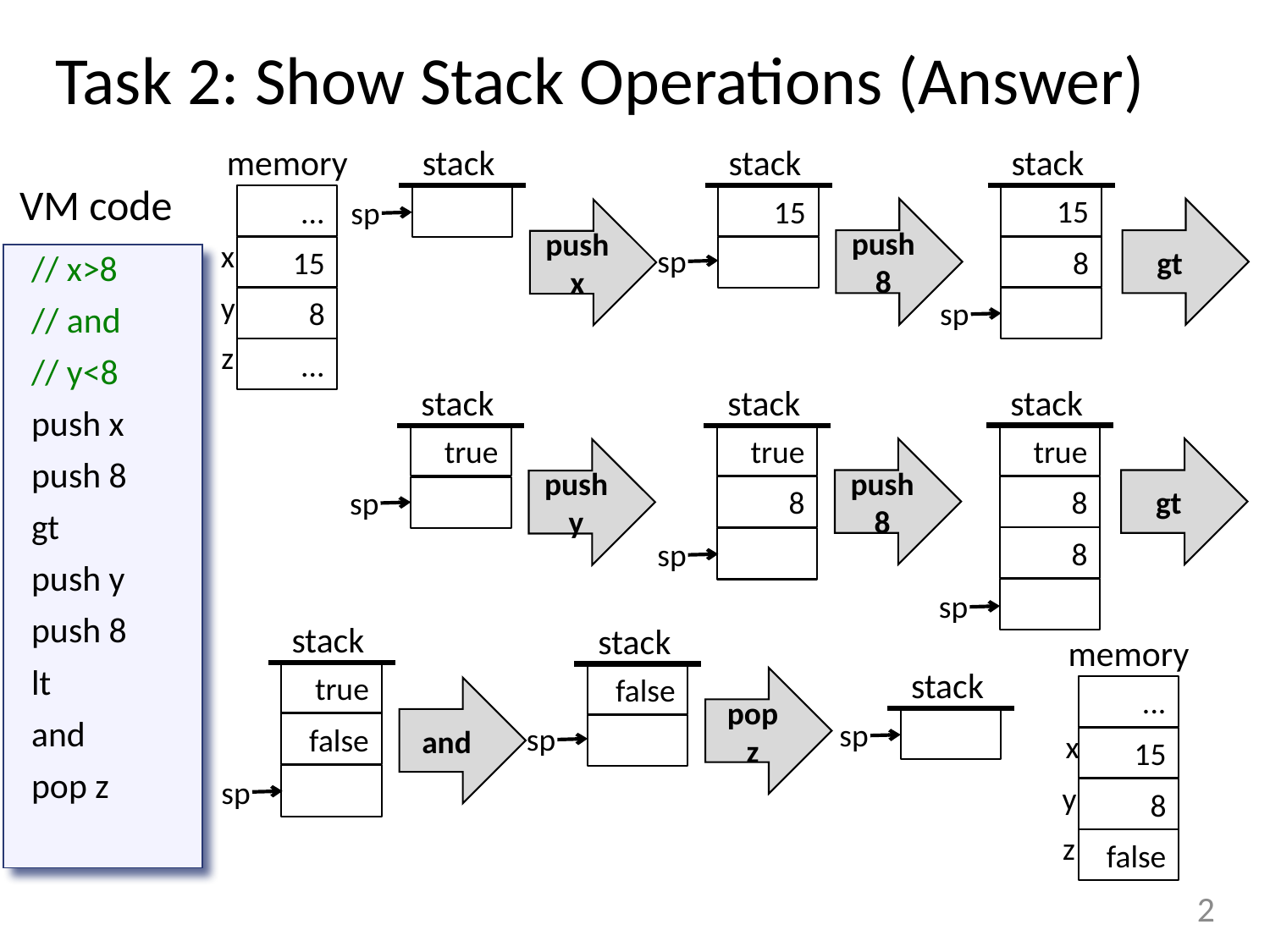

# Task 2: Show Stack Operations (Answer)

stack
15
8
sp

memory
...
15
8
...
stack

sp
stack
15
sp

VM code
push
8
gt
push
x
x
// x>8
// and
// y<8
push x
push 8
gt
push y
push 8
lt
and
pop z
y
z

stack
true
8
8

sp
stack
true
sp

stack
true
8

sp
push 8
gt
push
y

stack
true
false

sp
stack
false
sp

memory
...
15
8
false
stack

sp
pop
z
and
x
y
z
2